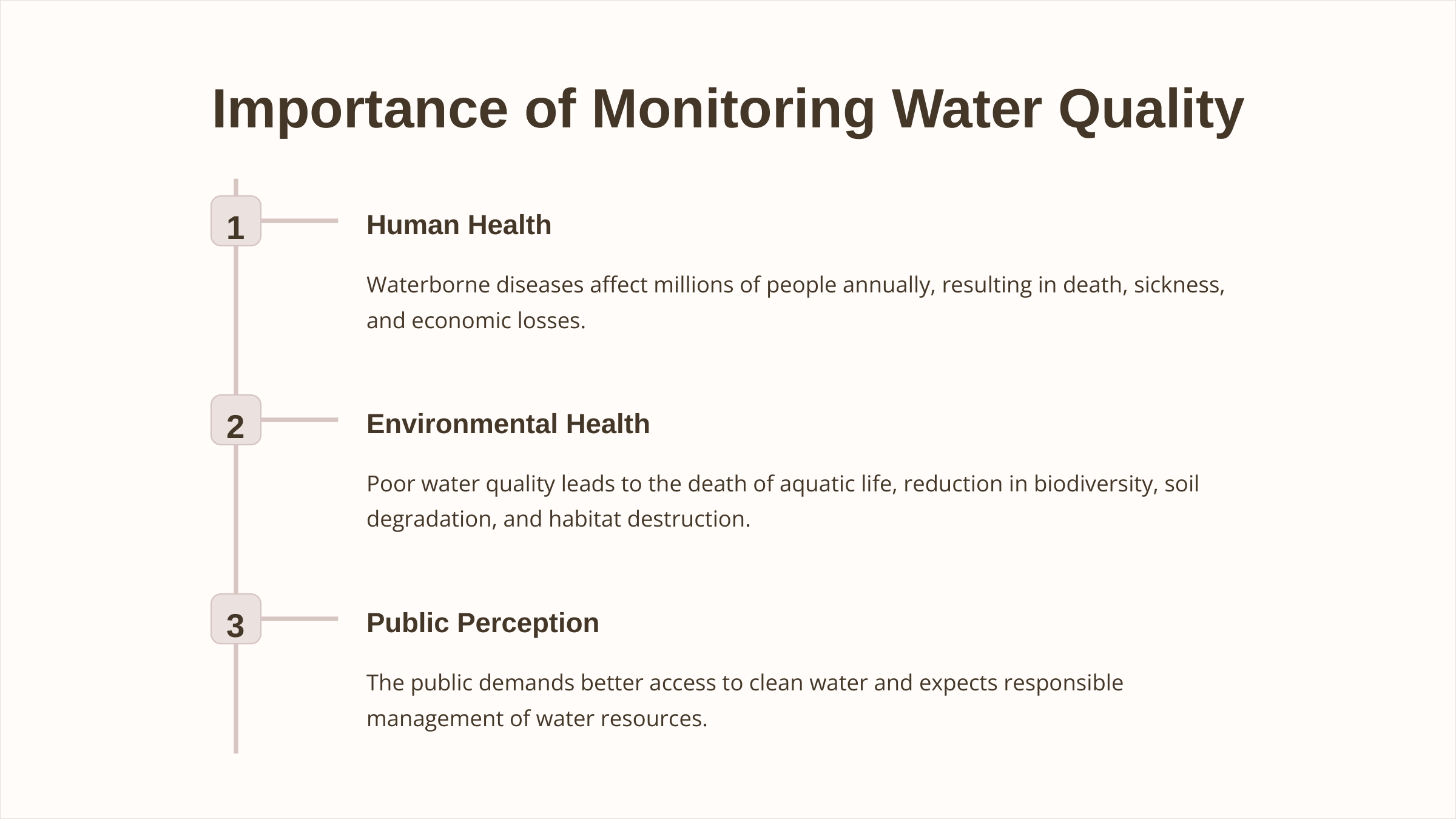

Importance of Monitoring Water Quality

1
Human Health

Waterborne diseases affect millions of people annually, resulting in death, sickness, and economic losses.

2
Environmental Health

Poor water quality leads to the death of aquatic life, reduction in biodiversity, soil degradation, and habitat destruction.

3
Public Perception

The public demands better access to clean water and expects responsible management of water resources.